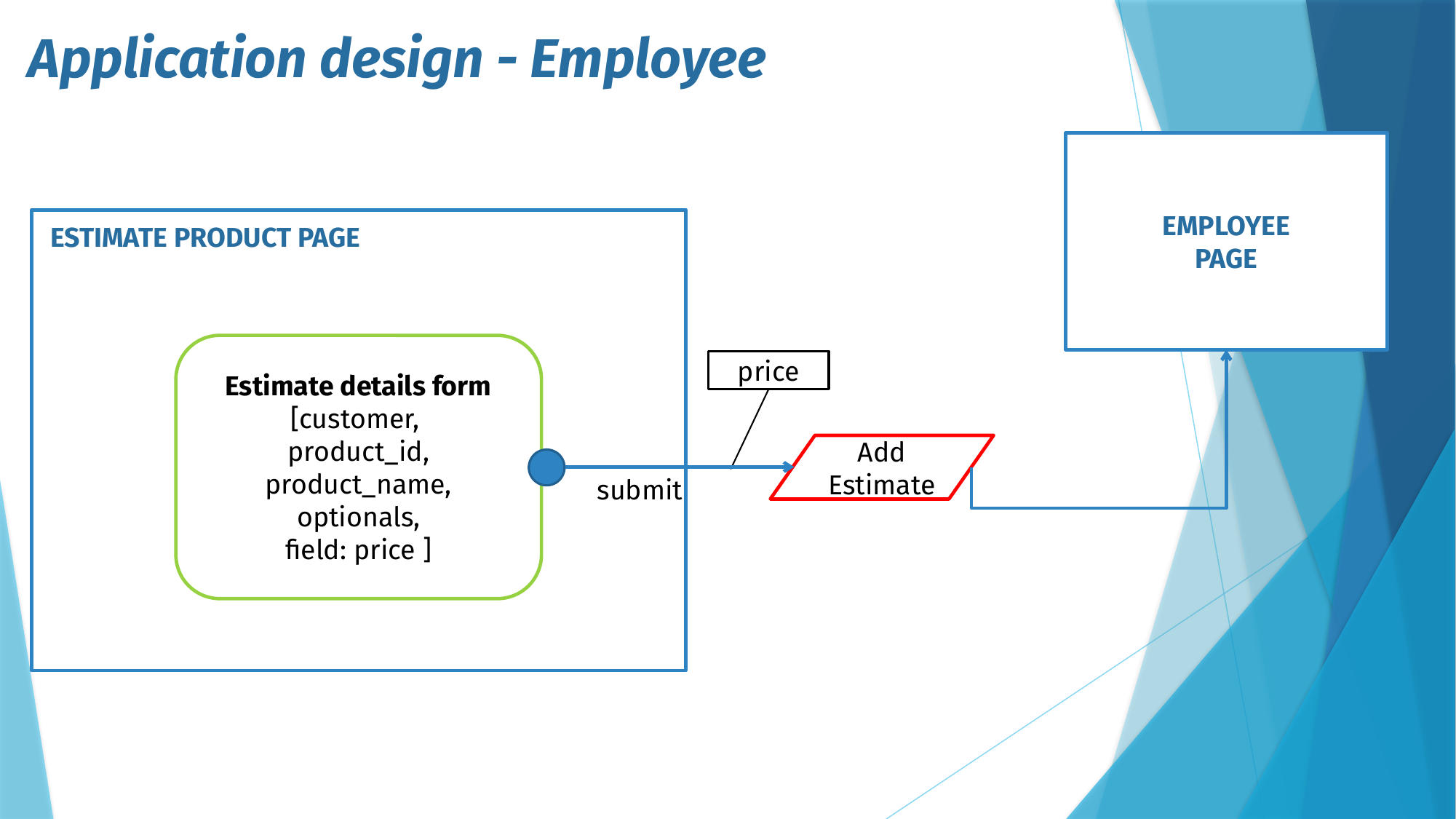

# Application design - Employee

EMPLOYEE PAGE

ESTIMATE PRODUCT PAGE

Estimate details form
[customer,
product_id, product_name,
optionals,
field: price ]
price
Add Estimate

submit